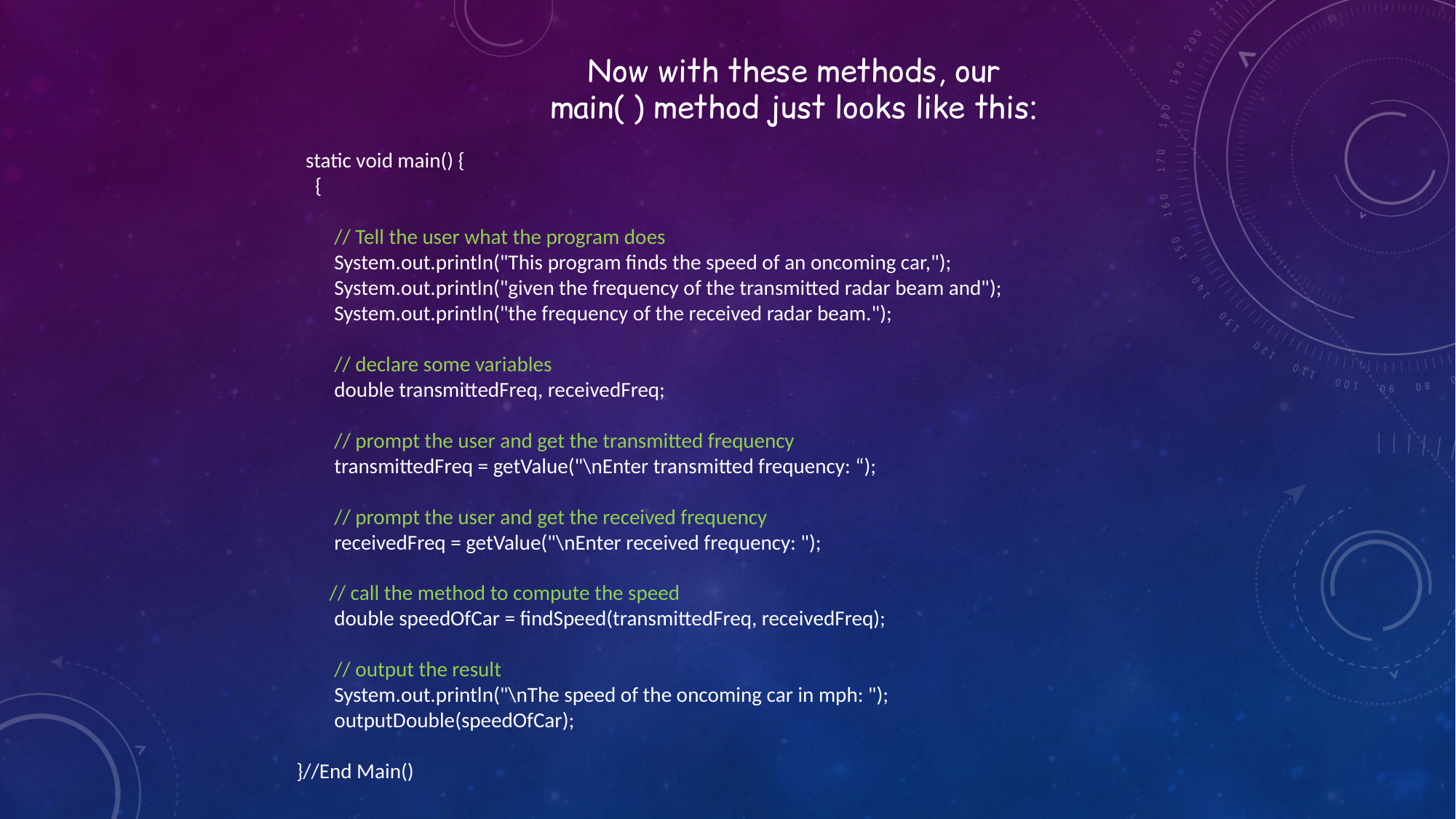

Now with these methods, our
main( ) method just looks like this:
  static void main() {
    {

        // Tell the user what the program does
        System.out.println("This program finds the speed of an oncoming car,");
        System.out.println("given the frequency of the transmitted radar beam and");
        System.out.println("the frequency of the received radar beam.");

        // declare some variables
        double transmittedFreq, receivedFreq;

        // prompt the user and get the transmitted frequency
        transmittedFreq = getValue("\nEnter transmitted frequency: “);

        // prompt the user and get the received frequency
        receivedFreq = getValue("\nEnter received frequency: ");

       // call the method to compute the speed
        double speedOfCar = findSpeed(transmittedFreq, receivedFreq);

        // output the result
        System.out.println("\nThe speed of the oncoming car in mph: ");
        outputDouble(speedOfCar);

}//End Main()